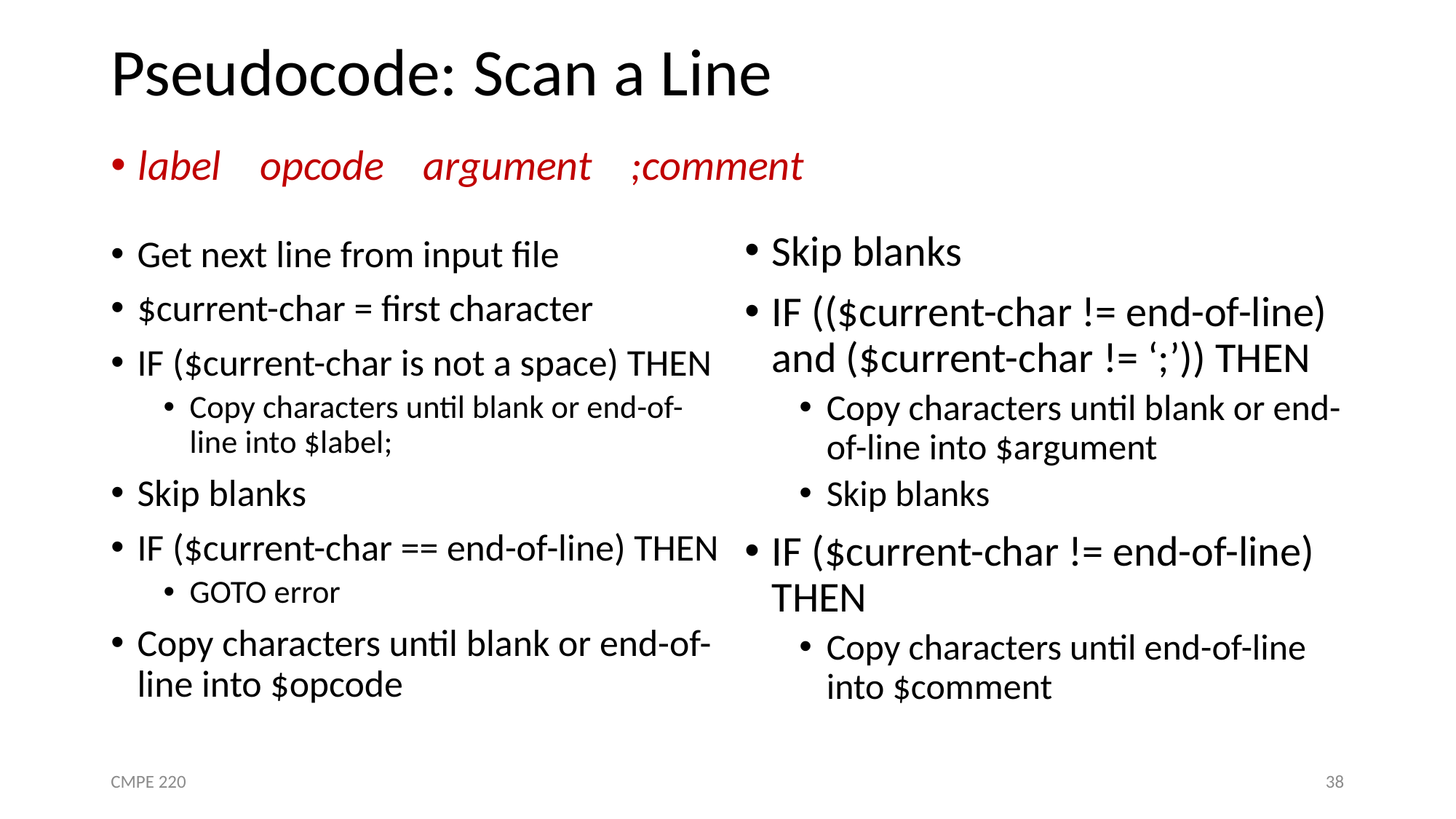

# Pseudocode: Scan a Line
label    opcode    argument    ;comment
Skip blanks
IF (($current-char != end-of-line) and ($current-char != ‘;’)) THEN
Copy characters until blank or end-of-line into $argument
Skip blanks
IF ($current-char != end-of-line) THEN
Copy characters until end-of-line into $comment

Get next line from input file
$current-char = first character
IF ($current-char is not a space) THEN
Copy characters until blank or end-of-line into $label;
Skip blanks
IF ($current-char == end-of-line) THEN
GOTO error
Copy characters until blank or end-of-line into $opcode
CMPE 220
38